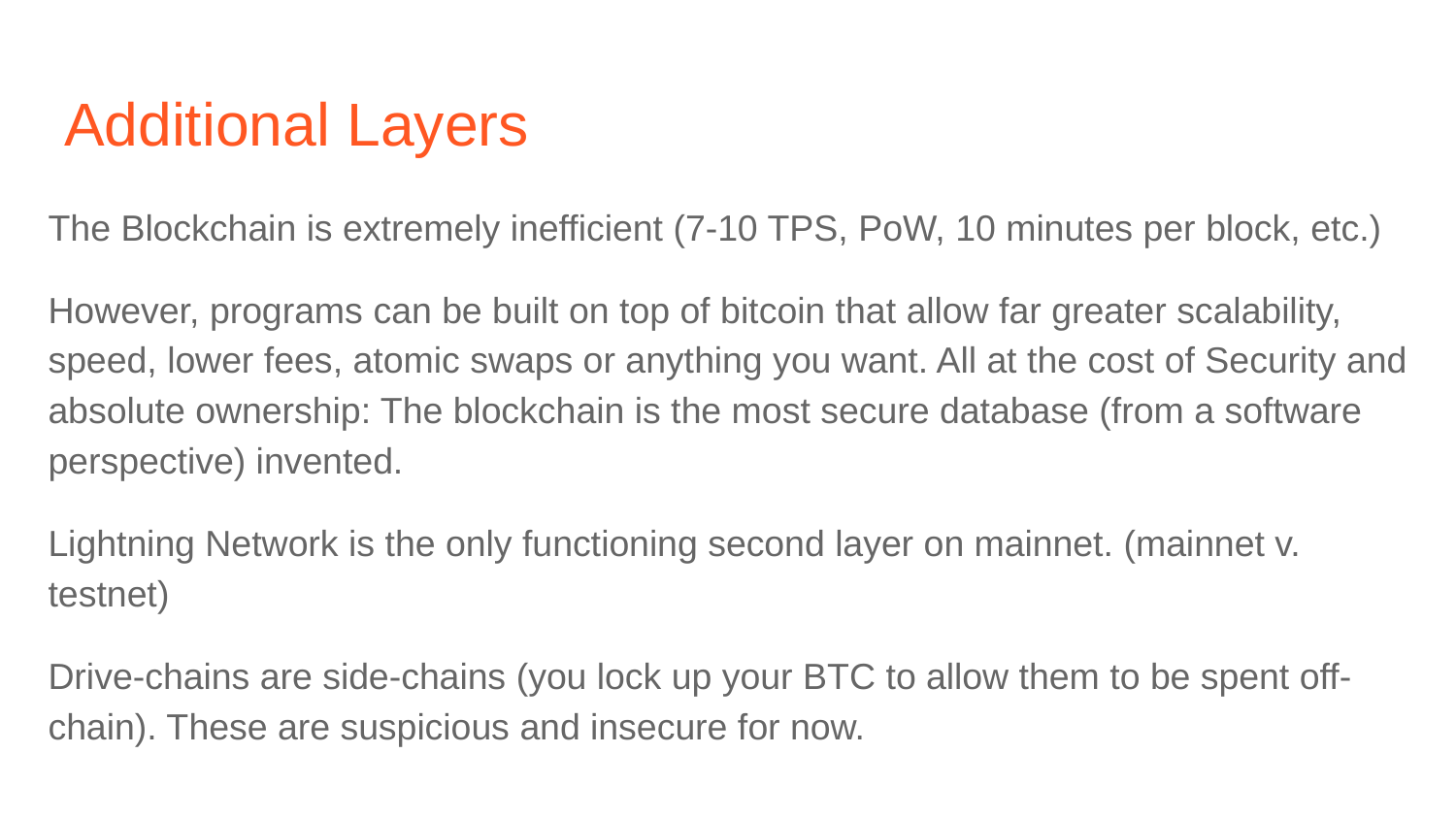

# Additional Layers
The Blockchain is extremely inefficient (7-10 TPS, PoW, 10 minutes per block, etc.)
However, programs can be built on top of bitcoin that allow far greater scalability, speed, lower fees, atomic swaps or anything you want. All at the cost of Security and absolute ownership: The blockchain is the most secure database (from a software perspective) invented.
Lightning Network is the only functioning second layer on mainnet. (mainnet v. testnet)
Drive-chains are side-chains (you lock up your BTC to allow them to be spent off-chain). These are suspicious and insecure for now.